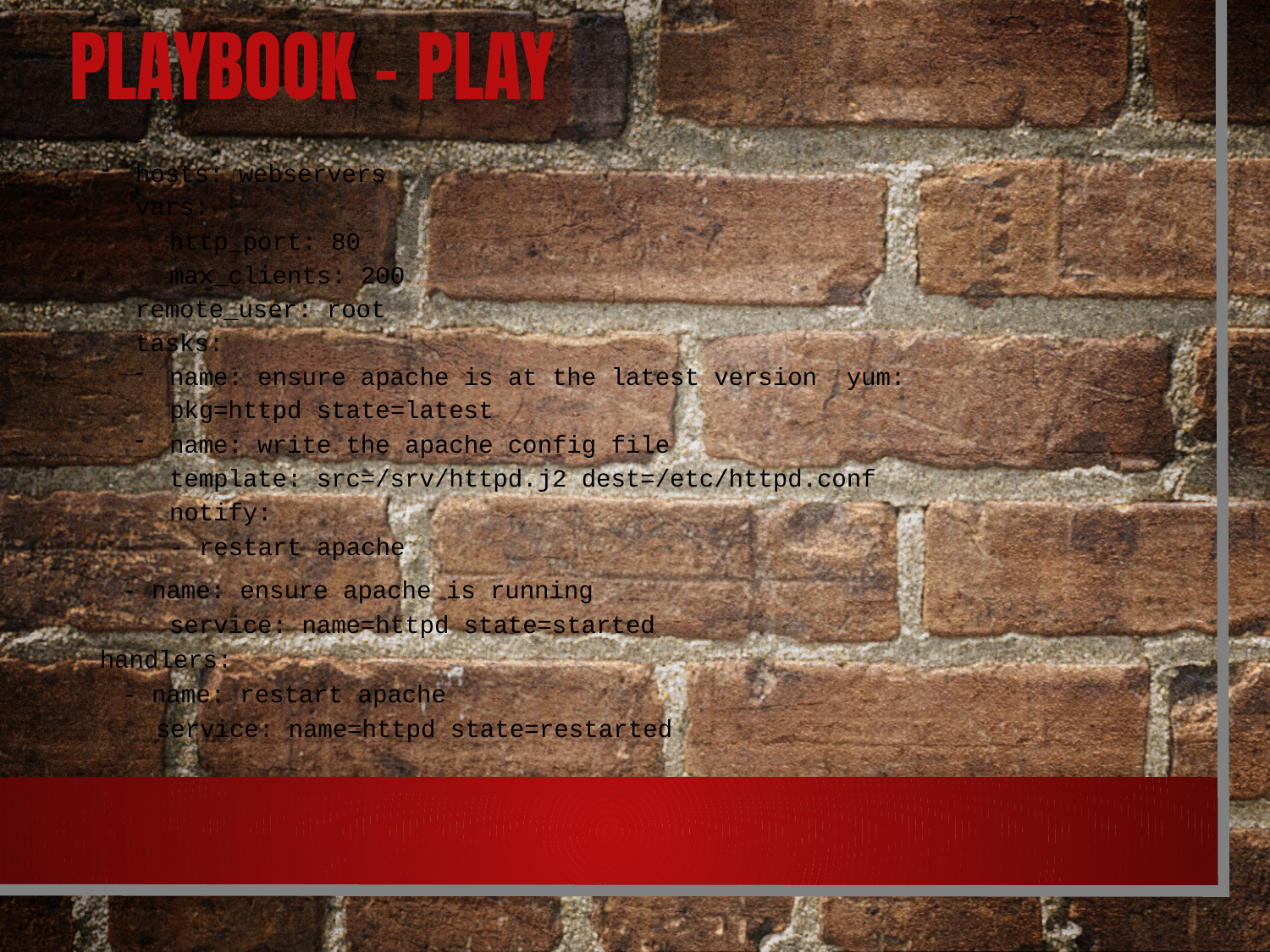

# Playbook - play
---
hosts: webservers  vars:
http_port: 80
max_clients: 200  remote_user: root  tasks:
name: ensure apache is at the latest version  yum: pkg=httpd state=latest
name: write the apache config file
template: src=/srv/httpd.j2 dest=/etc/httpd.conf  notify:
- restart apache
- name: ensure apache is running  service: name=httpd state=started
handlers:
- name: restart apache
service: name=httpd state=restarted